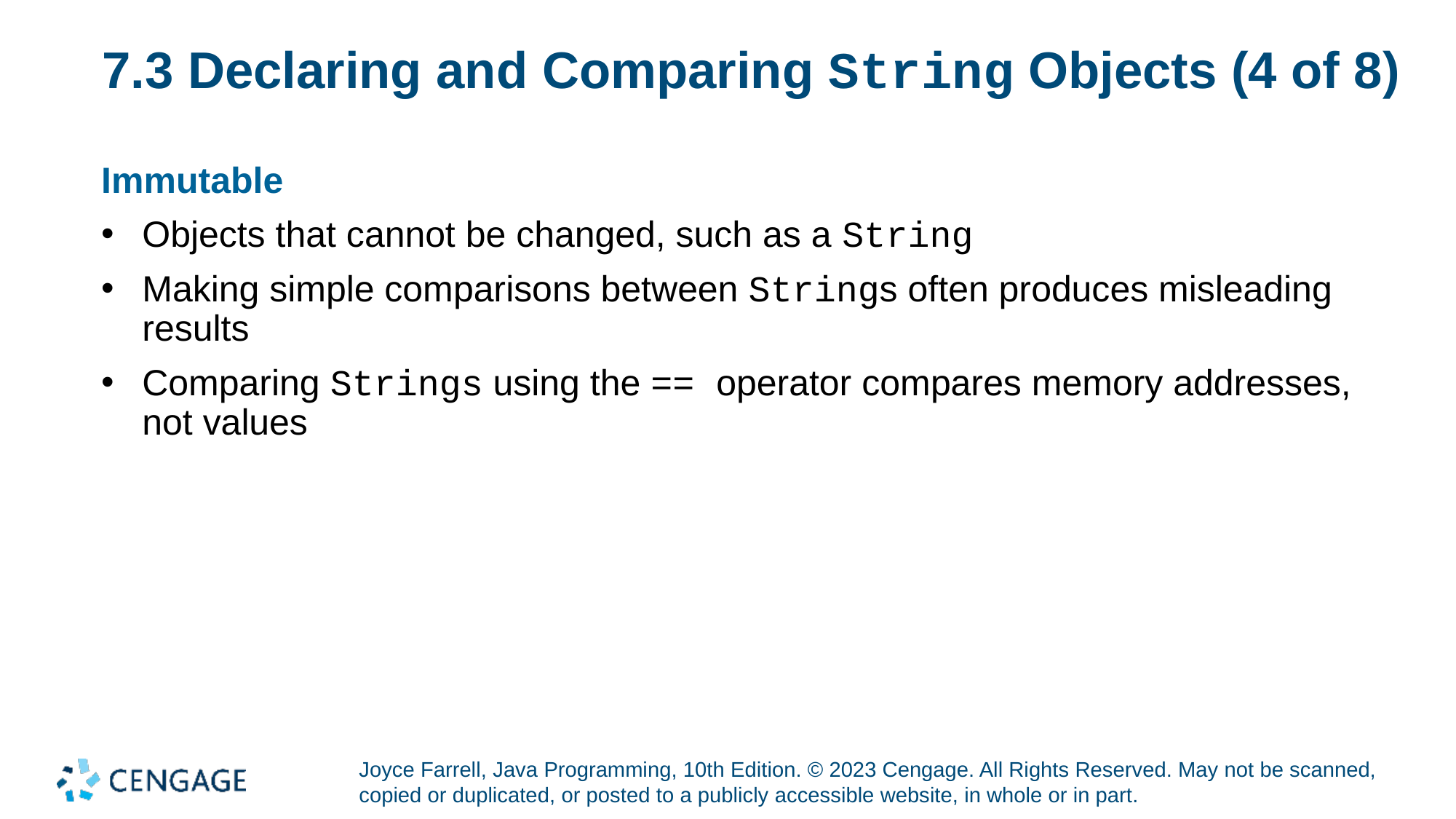

# 7.3 Declaring and Comparing String Objects (4 of 8)
Immutable
Objects that cannot be changed, such as a String
Making simple comparisons between Strings often produces misleading results
Comparing Strings using the == operator compares memory addresses, not values